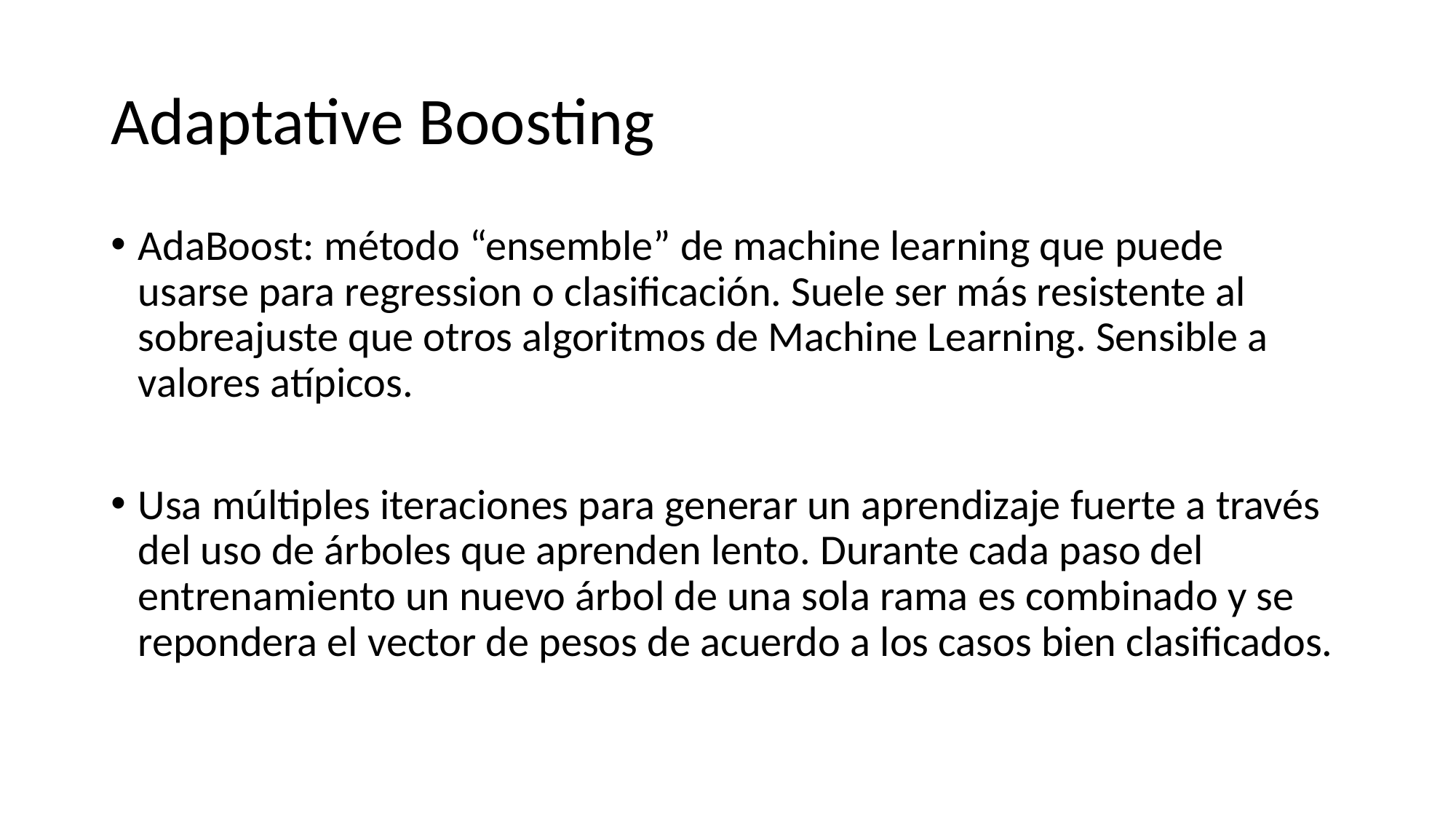

# Adaptative Boosting
AdaBoost: método “ensemble” de machine learning que puede usarse para regression o clasificación. Suele ser más resistente al sobreajuste que otros algoritmos de Machine Learning. Sensible a valores atípicos.

Usa múltiples iteraciones para generar un aprendizaje fuerte a través del uso de árboles que aprenden lento. Durante cada paso del entrenamiento un nuevo árbol de una sola rama es combinado y se repondera el vector de pesos de acuerdo a los casos bien clasificados.